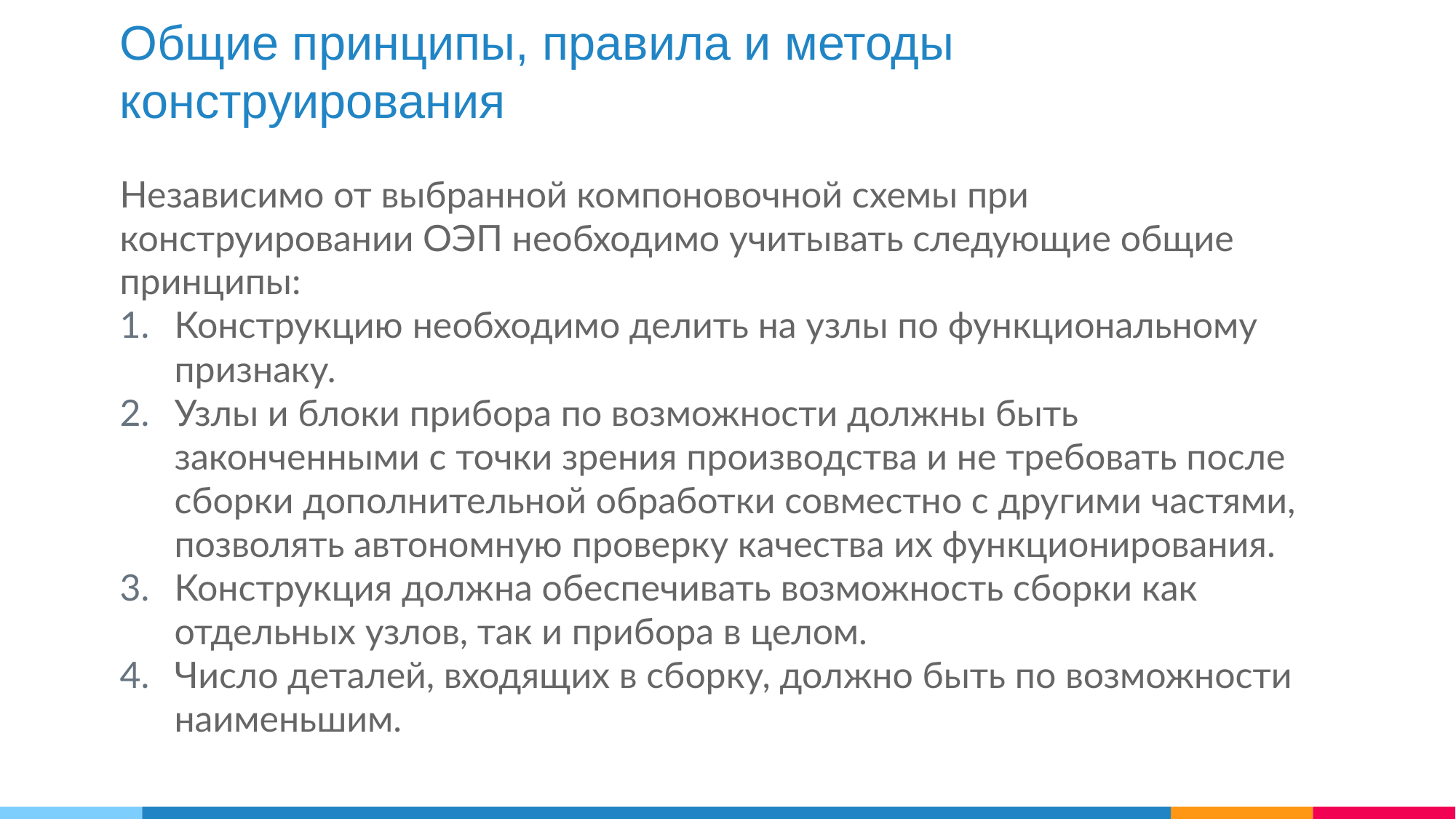

Общие принципы, правила и методы конструирования
Независимо от выбранной компоновочной схемы при конструировании ОЭП необходимо учитывать следующие общие принципы:
Конструкцию необходимо делить на узлы по функциональному признаку.
Узлы и блоки прибора по возможности должны быть законченными с точки зрения производства и не требовать после сборки дополнительной обработки совместно с другими частями, позволять автономную проверку качества их функционирования.
Конструкция должна обеспечивать возможность сборки как отдельных узлов, так и прибора в целом.
Число деталей, входящих в сборку, должно быть по возможности наименьшим.